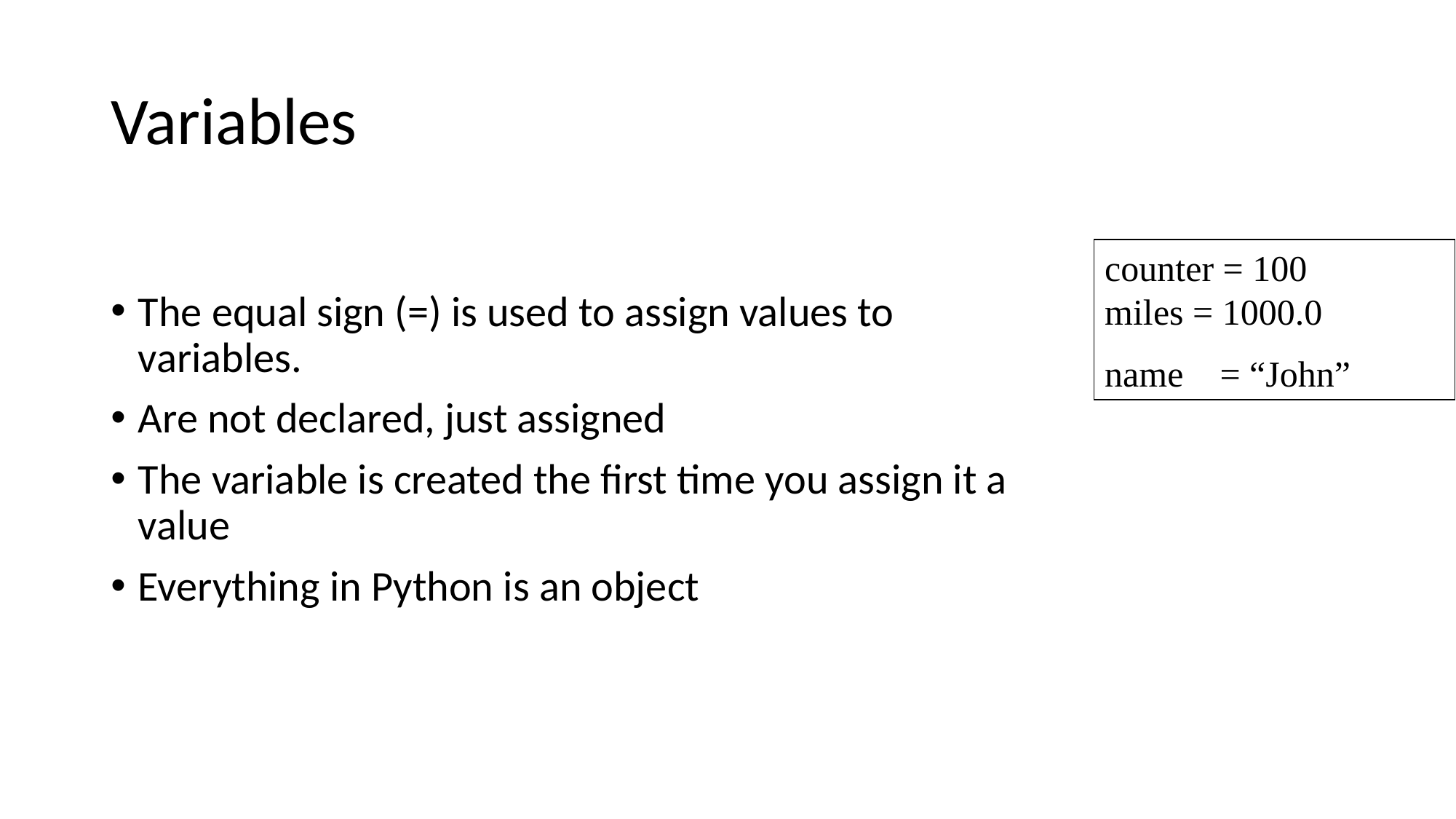

# Variables

The equal sign (=) is used to assign values to variables.
Are not declared, just assigned
The variable is created the first time you assign it a value
Everything in Python is an object

counter = 100         miles = 1000.0
name    = “John”